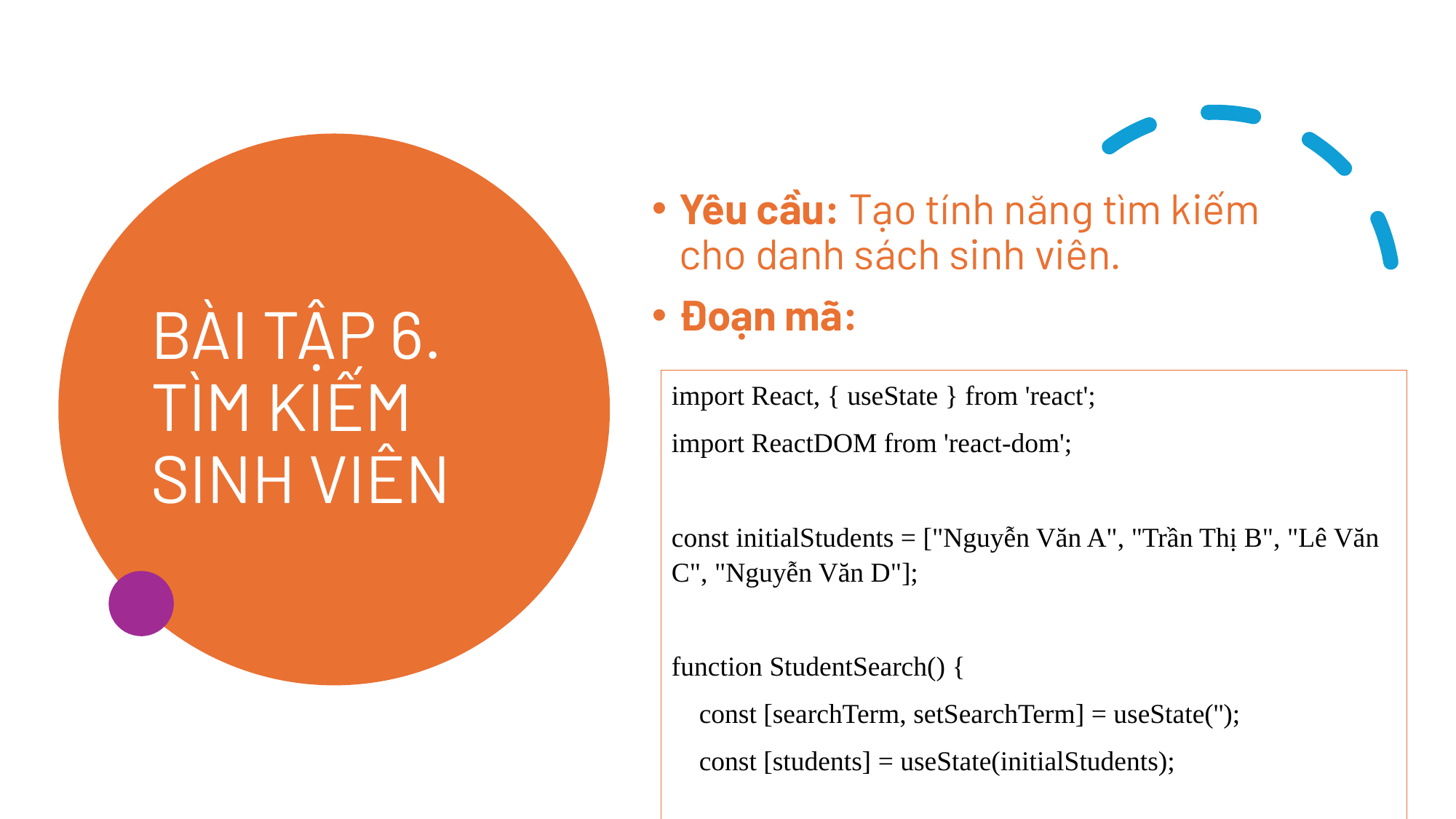

# BÀI TẬP 6. TÌM KIẾM SINH VIÊN
Yêu cầu: Tạo tính năng tìm kiếm cho danh sách sinh viên.
Đoạn mã:
import React, { useState } from 'react';
import ReactDOM from 'react-dom';

const initialStudents = ["Nguyễn Văn A", "Trần Thị B", "Lê Văn C", "Nguyễn Văn D"];

function StudentSearch() {
    const [searchTerm, setSearchTerm] = useState('');
    const [students] = useState(initialStudents);

    const filteredStudents = students.filter(student =>
        student.toLowerCase().includes(searchTerm.toLowerCase())
    );

    return (
        <div>
            <input
                value={searchTerm}
                onChange={(e) => setSearchTerm(e.target.value)}
                placeholder="Tìm sinh viên"
            />
            <ul>
                {filteredStudents.map((student, index) => (
                    <li key={index}>{student}</li>
                ))}
            </ul>
        </div>
    );
}

ReactDOM.render(<StudentSearch />, document.getElementById('root'));